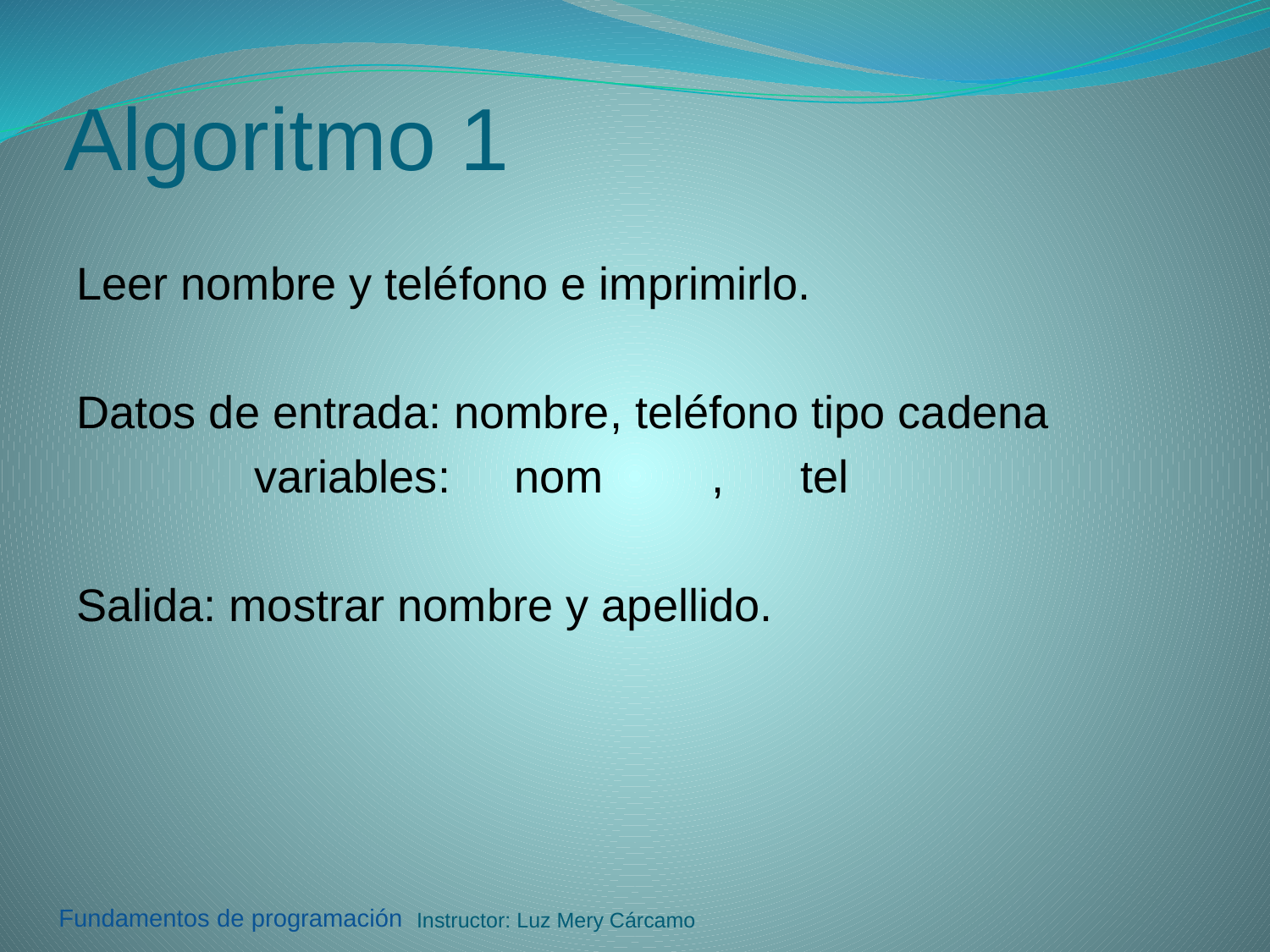

# Algoritmo 1
Leer nombre y teléfono e imprimirlo.

Datos de entrada: nombre, teléfono tipo cadena
              variables:     nom	,      tel

Salida: mostrar nombre y apellido.

Instructor: Luz Mery Cárcamo